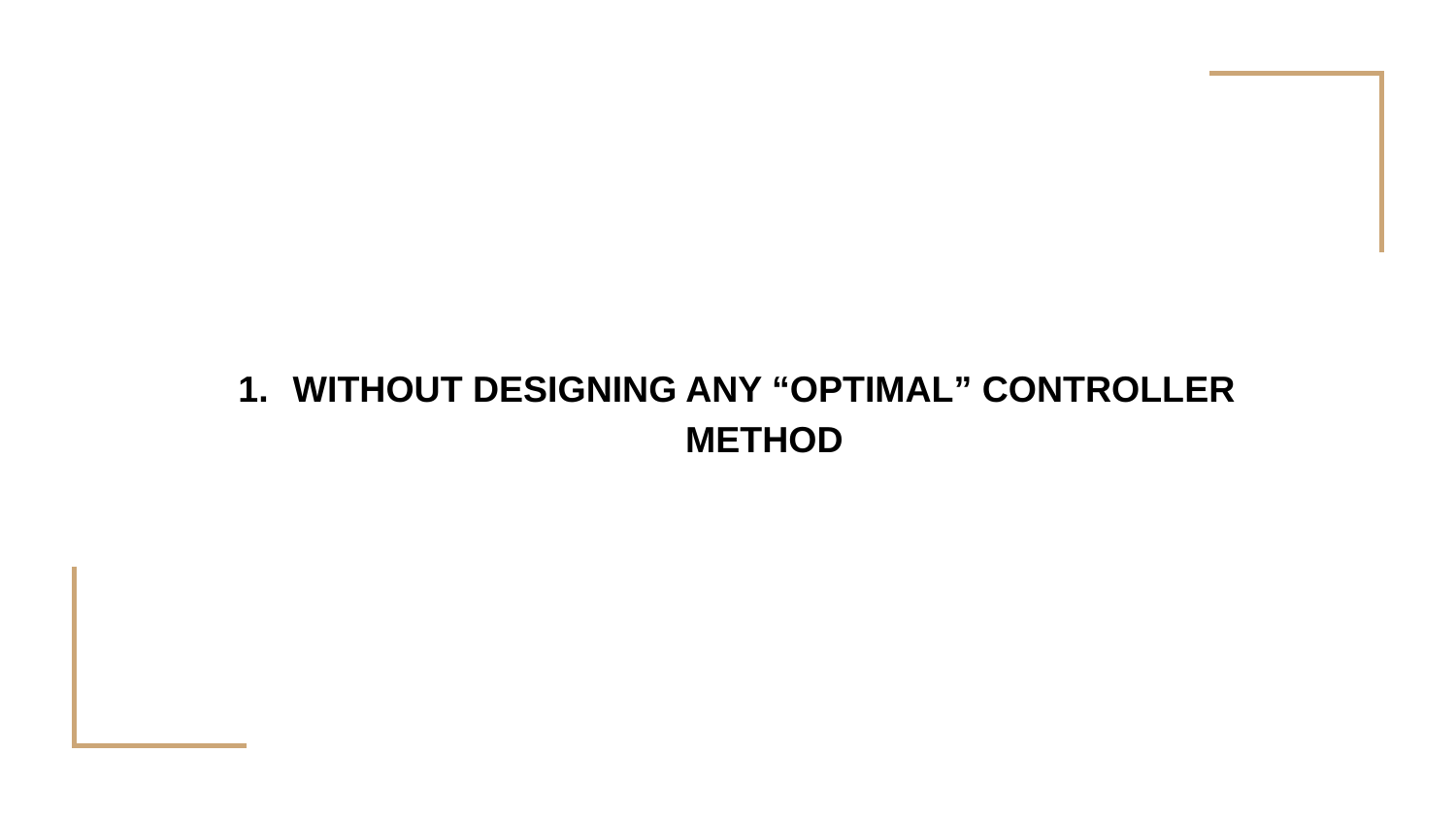

# WITHOUT DESIGNING ANY “OPTIMAL” CONTROLLER METHOD